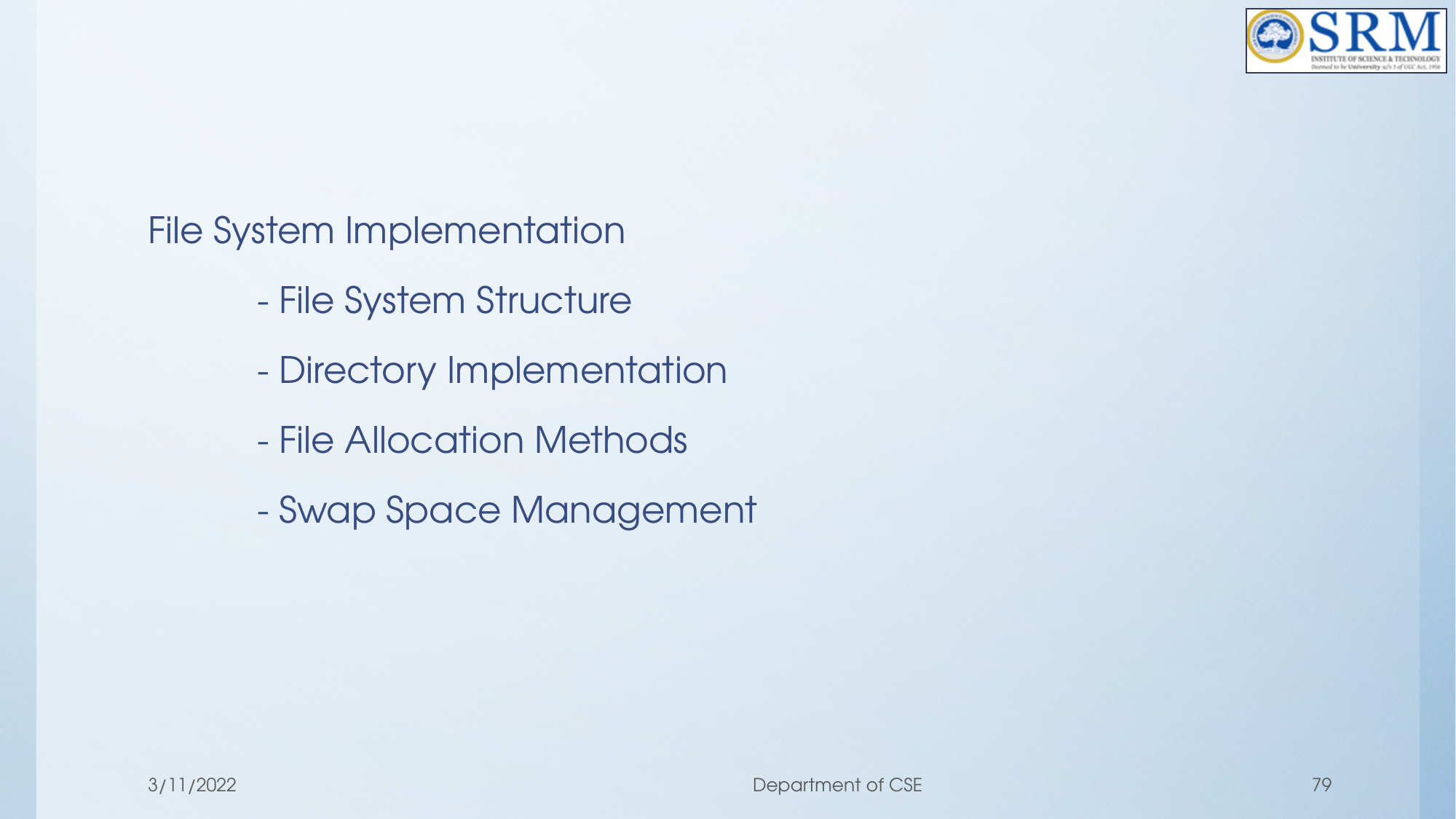

#
File System Implementation
	- File System Structure
	- Directory Implementation
	- File Allocation Methods
	- Swap Space Management
3/11/2022
Department of CSE
79